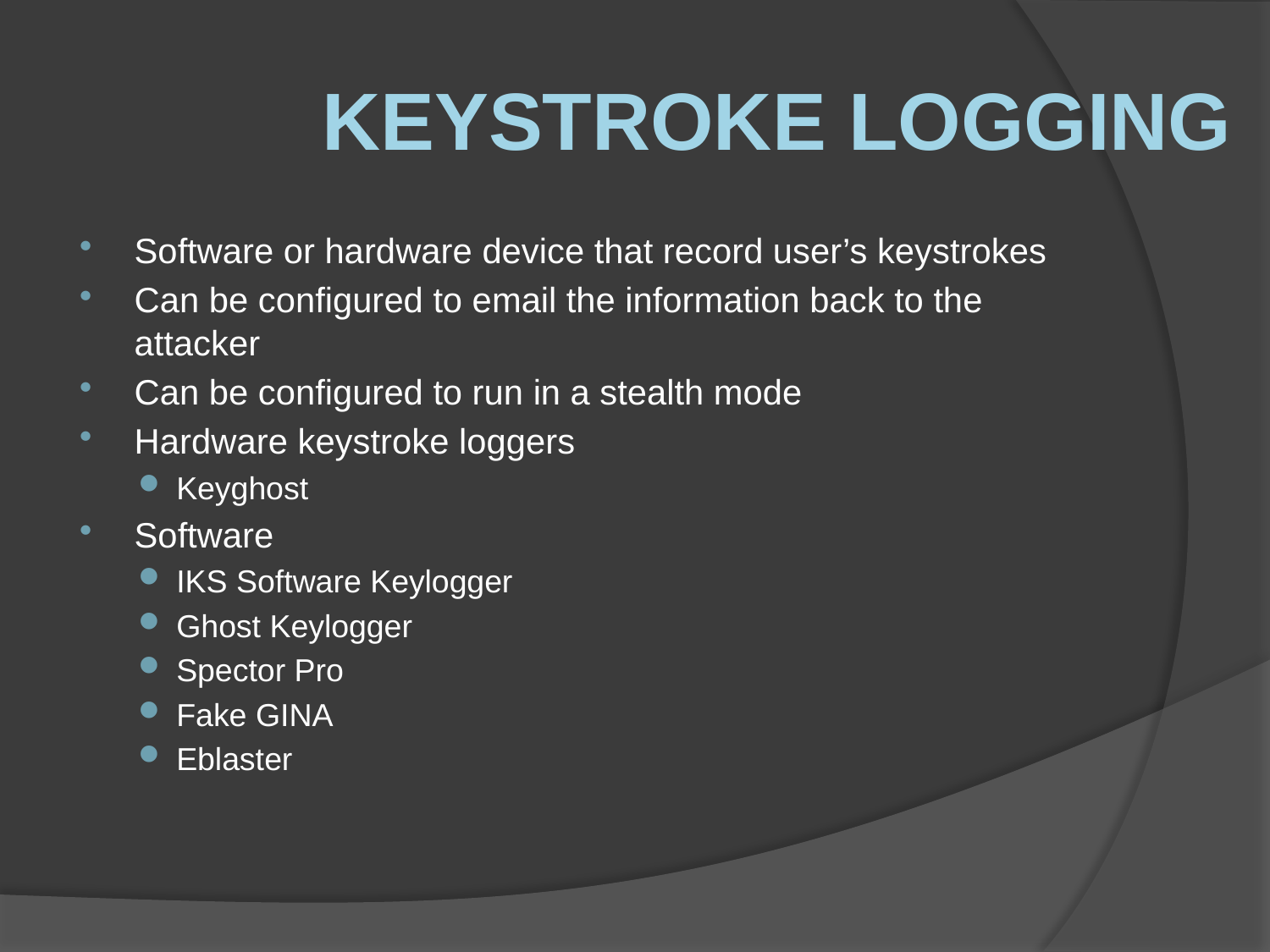

# Keystroke Logging
Software or hardware device that record user’s keystrokes
Can be configured to email the information back to the attacker
Can be configured to run in a stealth mode
Hardware keystroke loggers
Keyghost
Software
IKS Software Keylogger
Ghost Keylogger
Spector Pro
Fake GINA
Eblaster